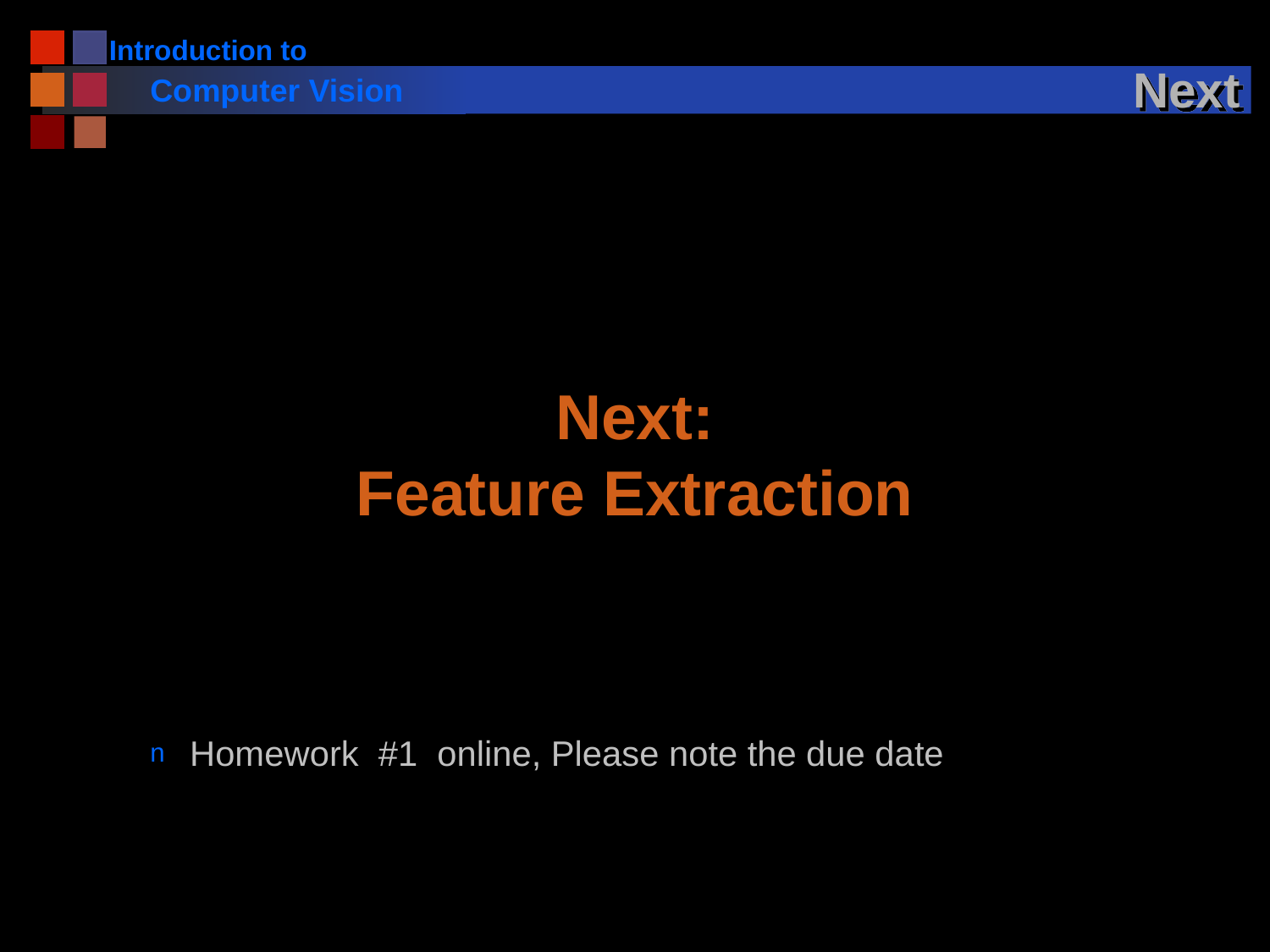

# Next
Next:
Feature Extraction
 Homework  #1  online, Please note the due date